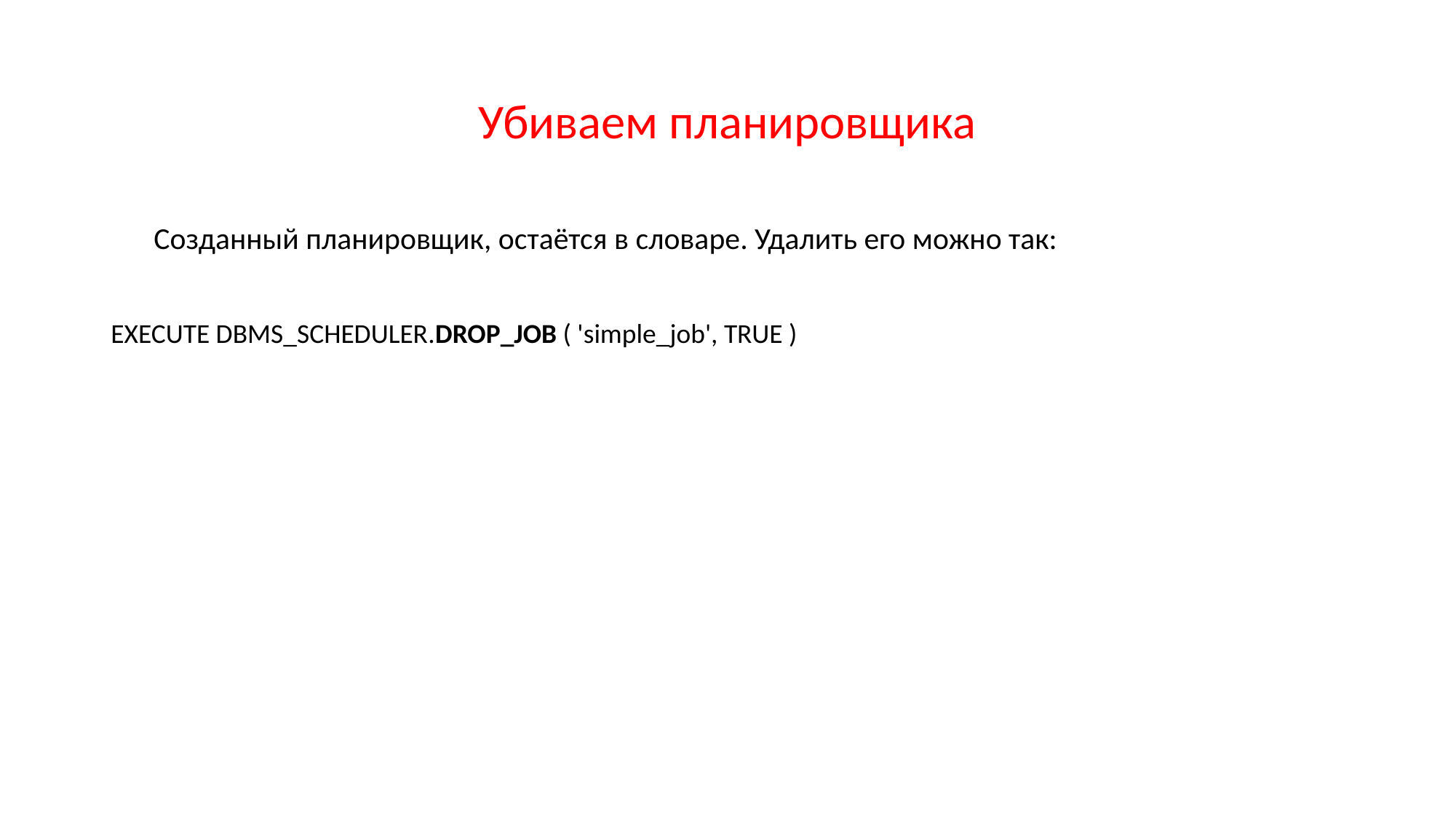

# Убиваем планировщика
Созданный планировщик, остаётся в словаре. Удалить его можно так:

EXECUTE DBMS_SCHEDULER.DROP_JOB ( 'simple_job', TRUE )